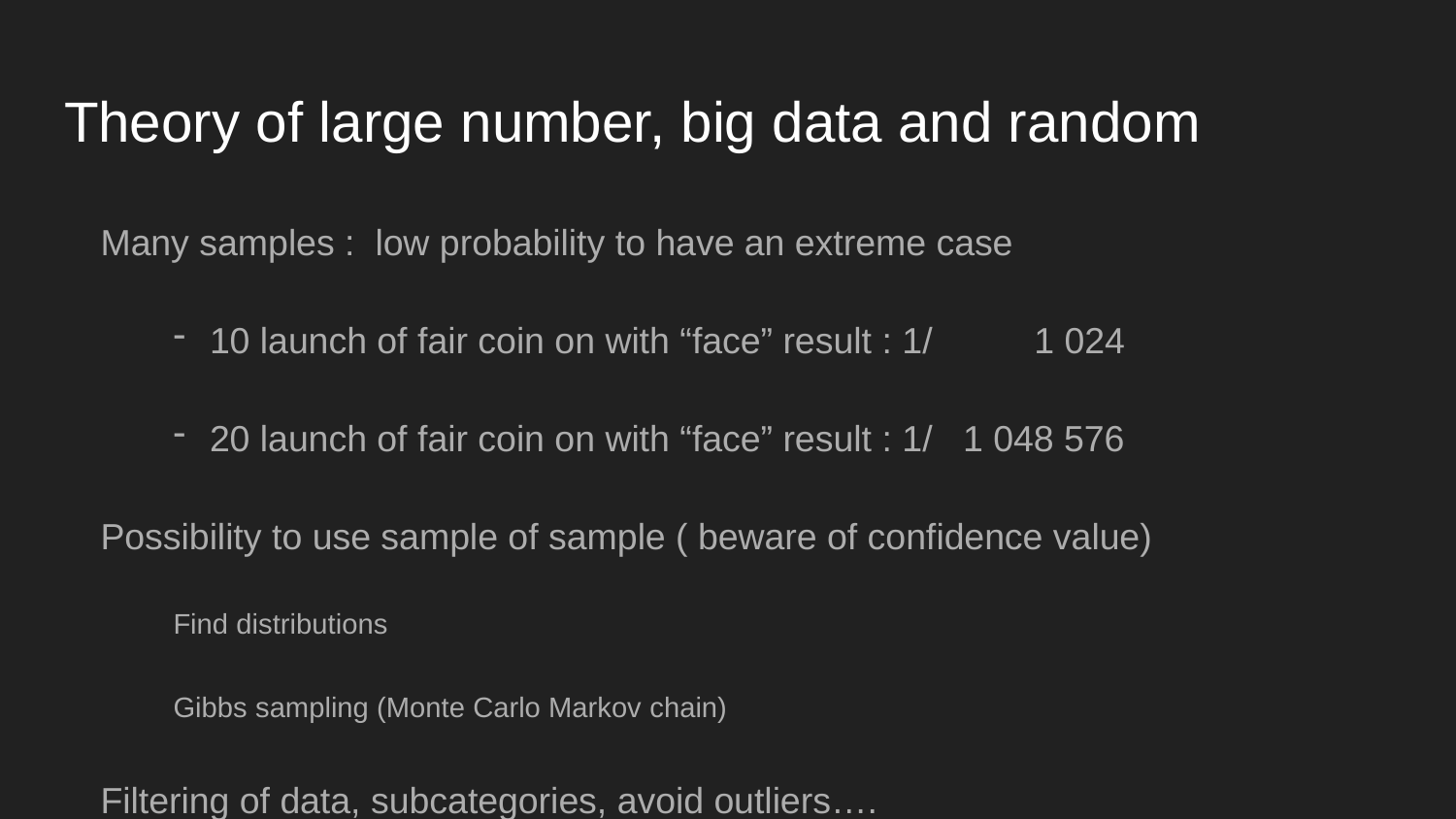

# Theory of large number, big data and random
Many samples :  low probability to have an extreme case
10 launch of fair coin on with “face” result : 1/          1 024
20 launch of fair coin on with “face” result : 1/   1 048 576
Possibility to use sample of sample ( beware of confidence value)
Find distributions
Gibbs sampling (Monte Carlo Markov chain)
Filtering of data, subcategories, avoid outliers….